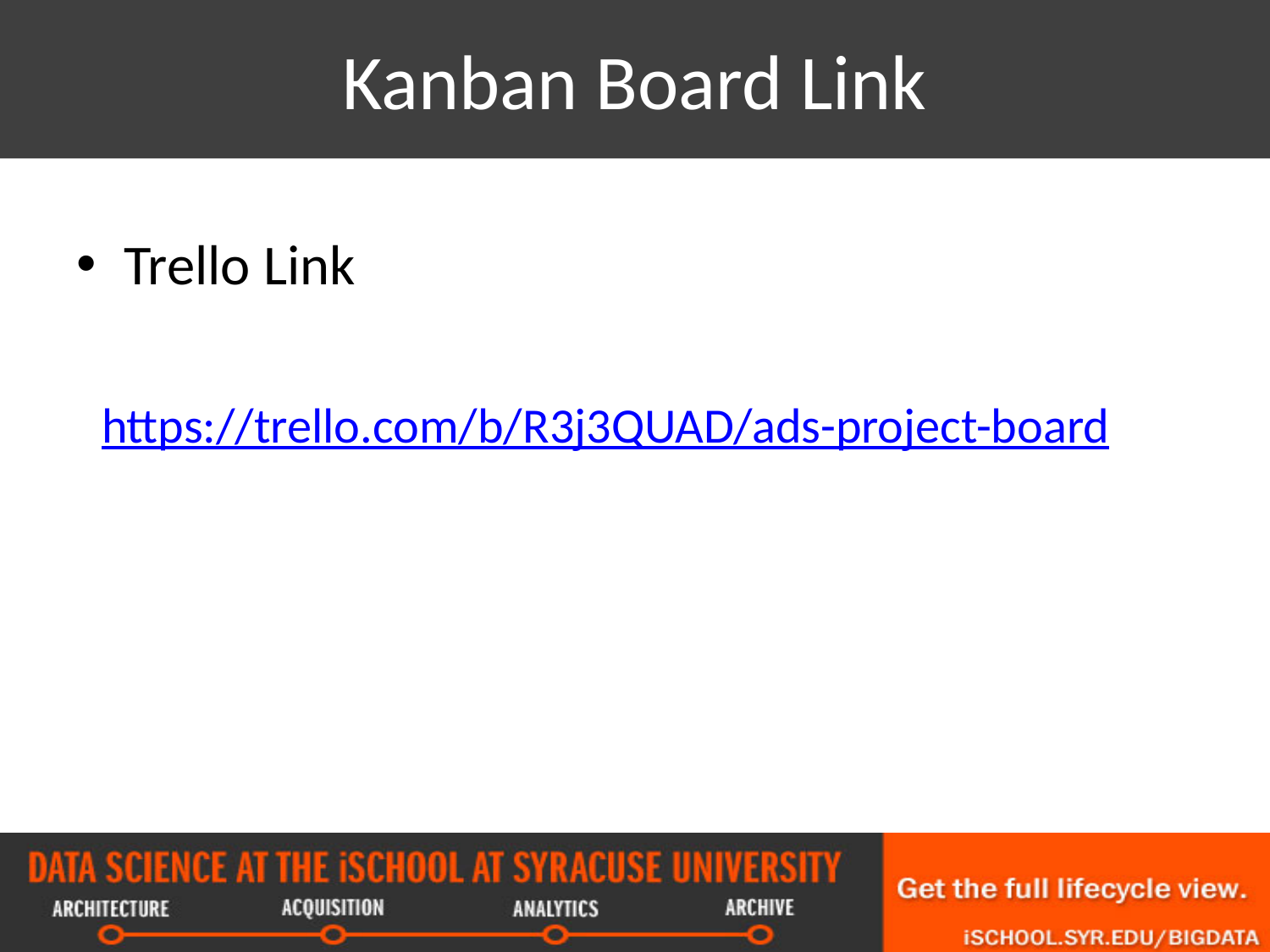

# Kanban Board Link
Trello Link

  https://trello.com/b/R3j3QUAD/ads-project-board